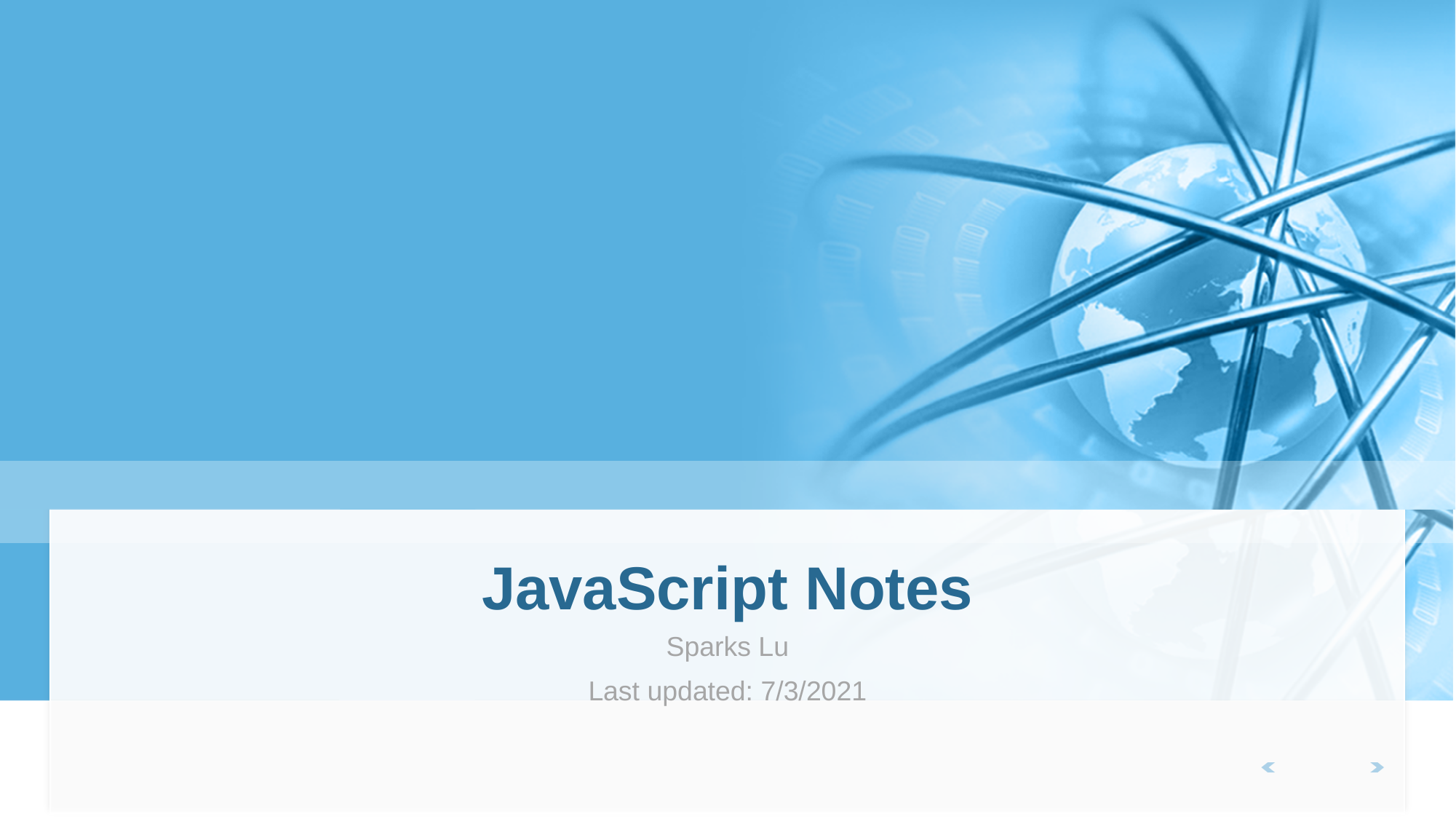

# JavaScript Notes
Sparks Lu
Last updated: 7/3/2021